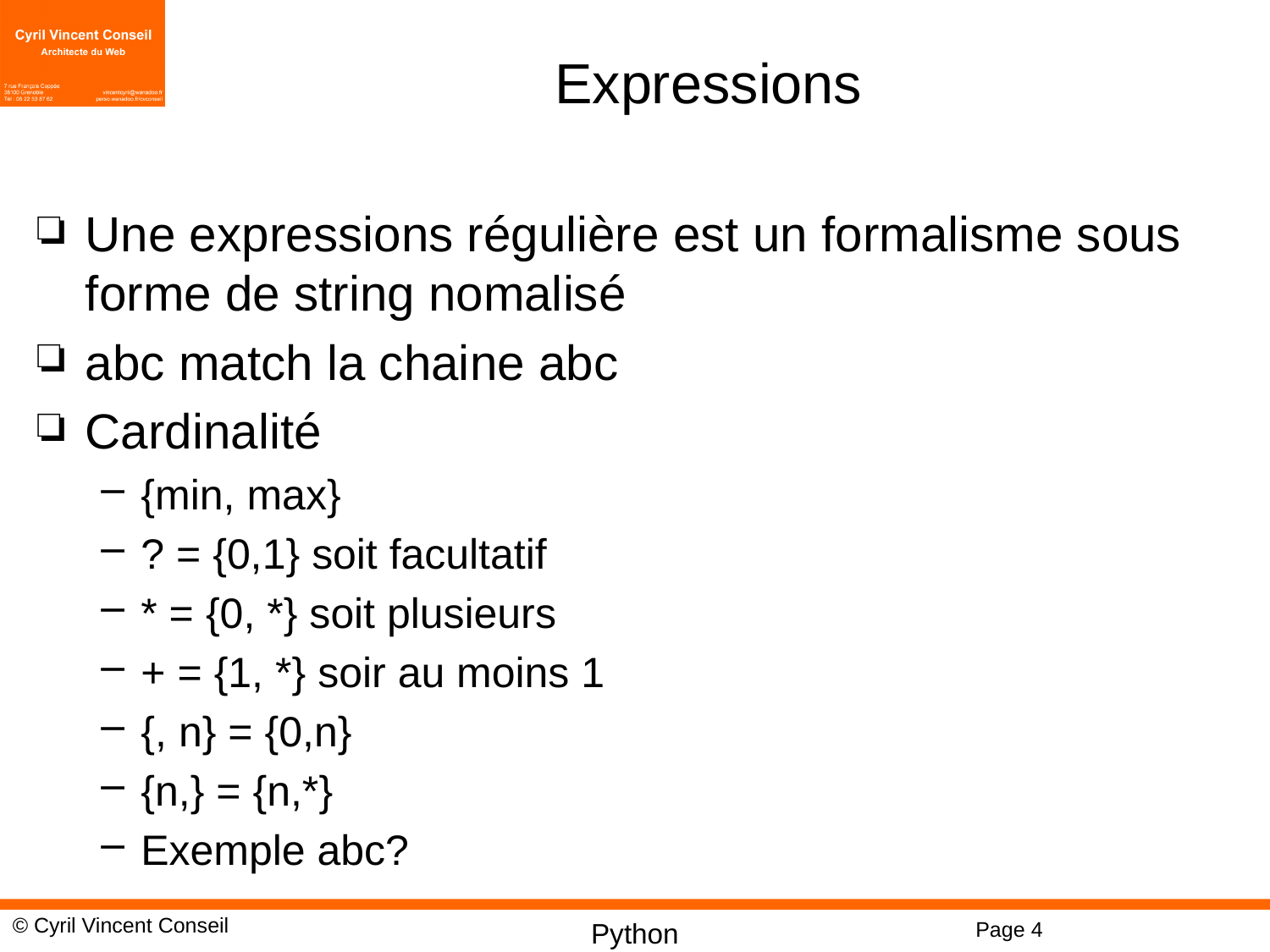

# Expressions
Une expressions régulière est un formalisme sous forme de string nomalisé
abc match la chaine abc
Cardinalité
{min, max}
? = {0,1} soit facultatif
* = {0, *} soit plusieurs
+ = {1, *} soir au moins 1
{, n} = {0,n}
{n,} = {n,*}
Exemple abc?